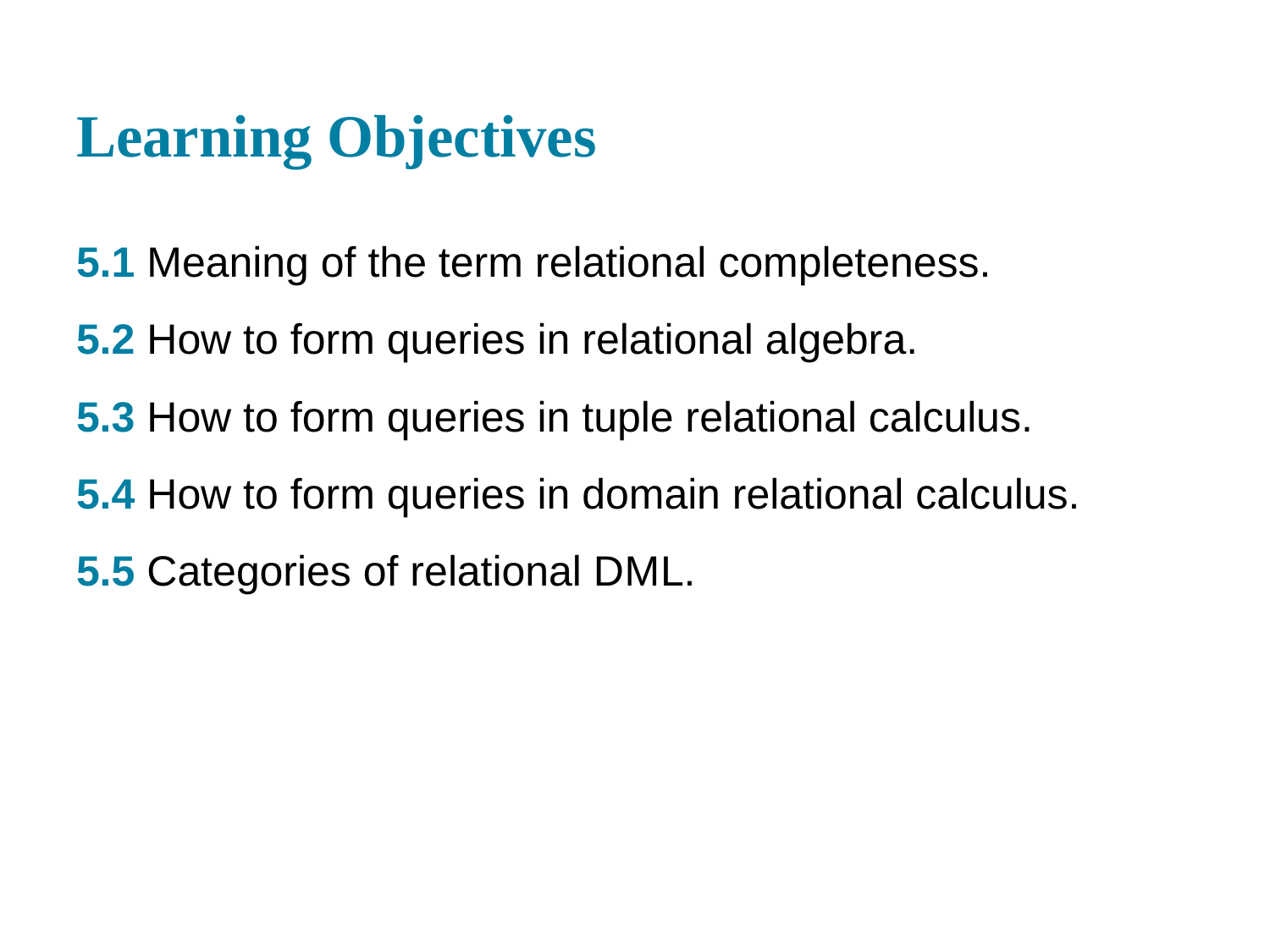

# Learning Objectives
5.1 Meaning of the term relational completeness.
5.2 How to form queries in relational algebra.
5.3 How to form queries in tuple relational calculus.
5.4 How to form queries in domain relational calculus.
5.5 Categories of relational D M L.